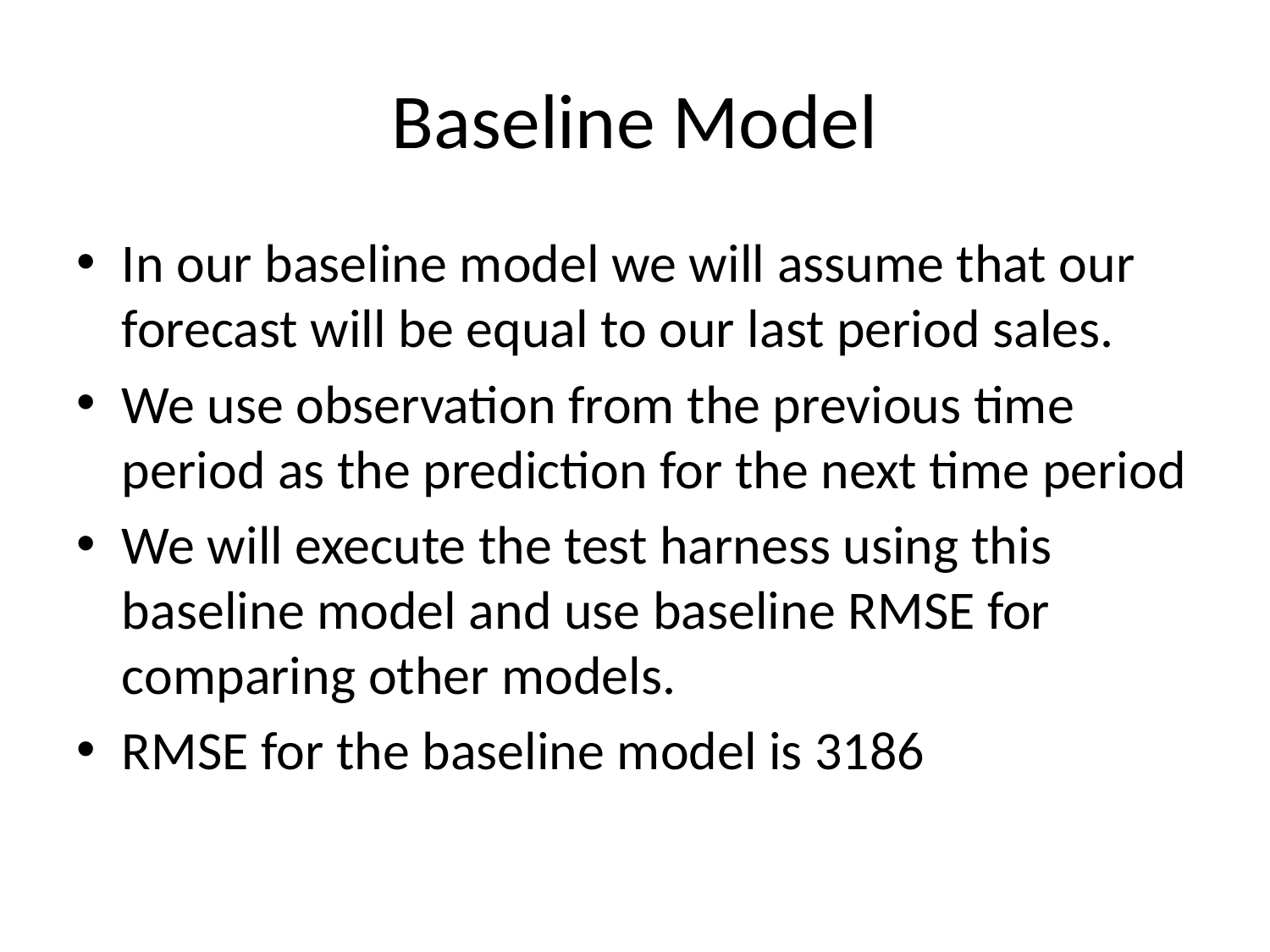

# Baseline Model
In our baseline model we will assume that our forecast will be equal to our last period sales.
We use observation from the previous time period as the prediction for the next time period
We will execute the test harness using this baseline model and use baseline RMSE for comparing other models.
RMSE for the baseline model is 3186